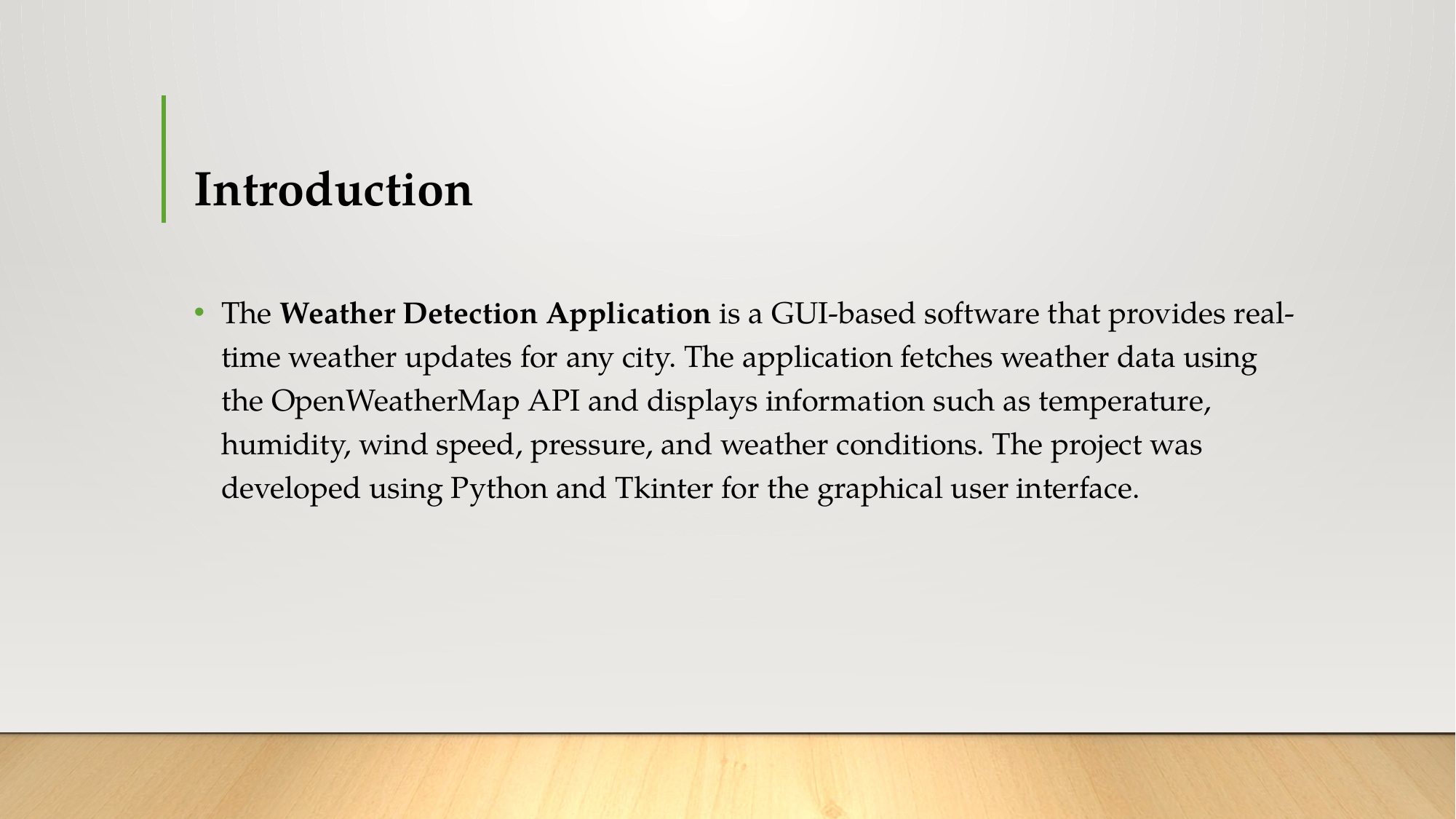

# Introduction
The Weather Detection Application is a GUI-based software that provides real-time weather updates for any city. The application fetches weather data using the OpenWeatherMap API and displays information such as temperature, humidity, wind speed, pressure, and weather conditions. The project was developed using Python and Tkinter for the graphical user interface.